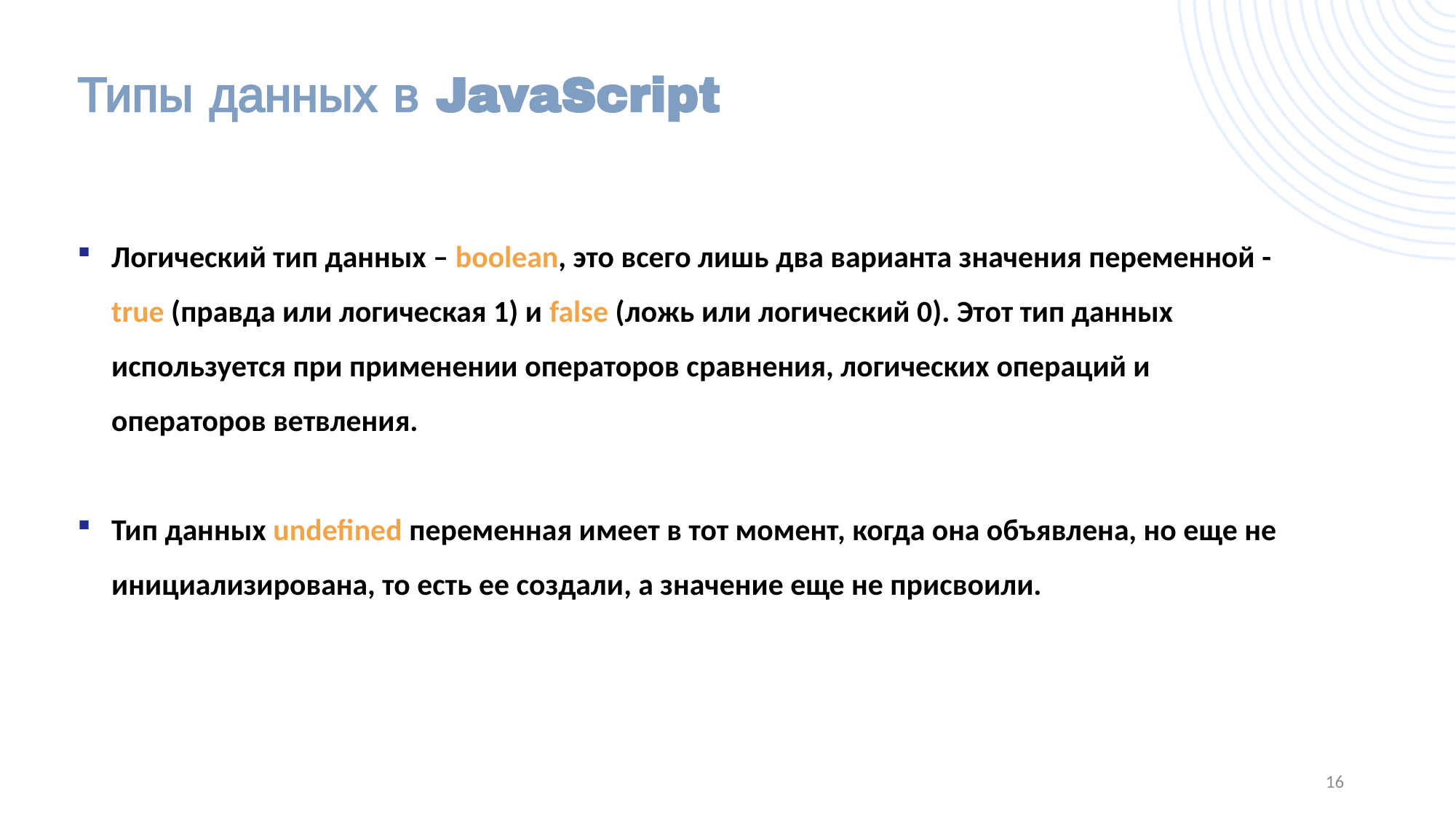

# Типы данных в JavaScript
Логический тип данных – boolean, это всего лишь два варианта значения переменной - true (правда или логическая 1) и false (ложь или логический 0). Этот тип данных используется при применении операторов сравнения, логических операций и операторов ветвления.

Тип данных undefined переменная имеет в тот момент, когда она объявлена, но еще не инициализирована, то есть ее создали, а значение еще не присвоили.
16